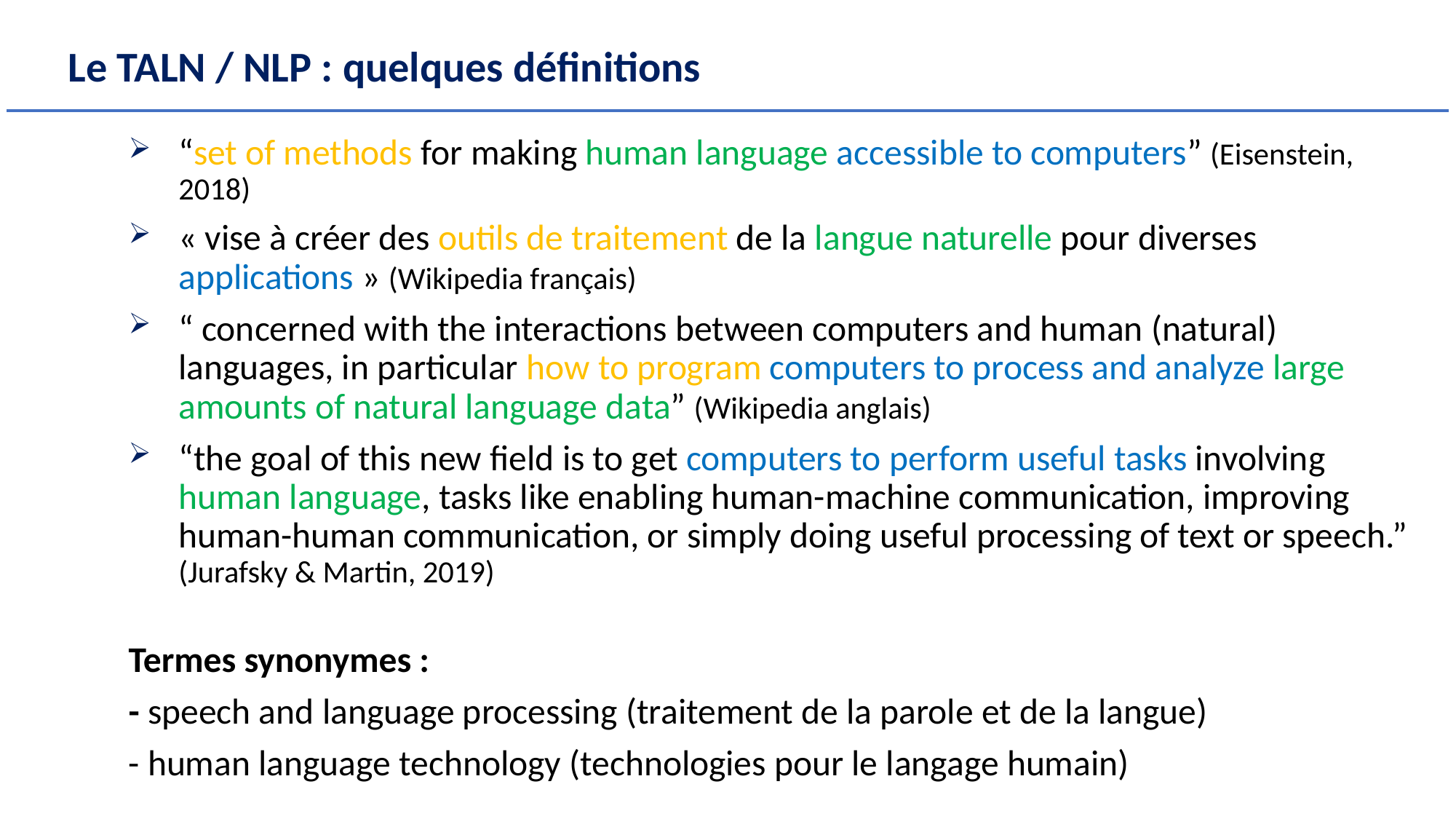

# Le TALN / NLP : quelques définitions
“set of methods for making human language accessible to computers” (Eisenstein, 2018)
« vise à créer des outils de traitement de la langue naturelle pour diverses applications » (Wikipedia français)
“ concerned with the interactions between computers and human (natural) languages, in particular how to program computers to process and analyze large amounts of natural language data” (Wikipedia anglais)
“the goal of this new field is to get computers to perform useful tasks involving human language, tasks like enabling human-machine communication, improving human-human communication, or simply doing useful processing of text or speech.” (Jurafsky & Martin, 2019)

Termes synonymes :
- speech and language processing (traitement de la parole et de la langue)
- human language technology (technologies pour le langage humain)